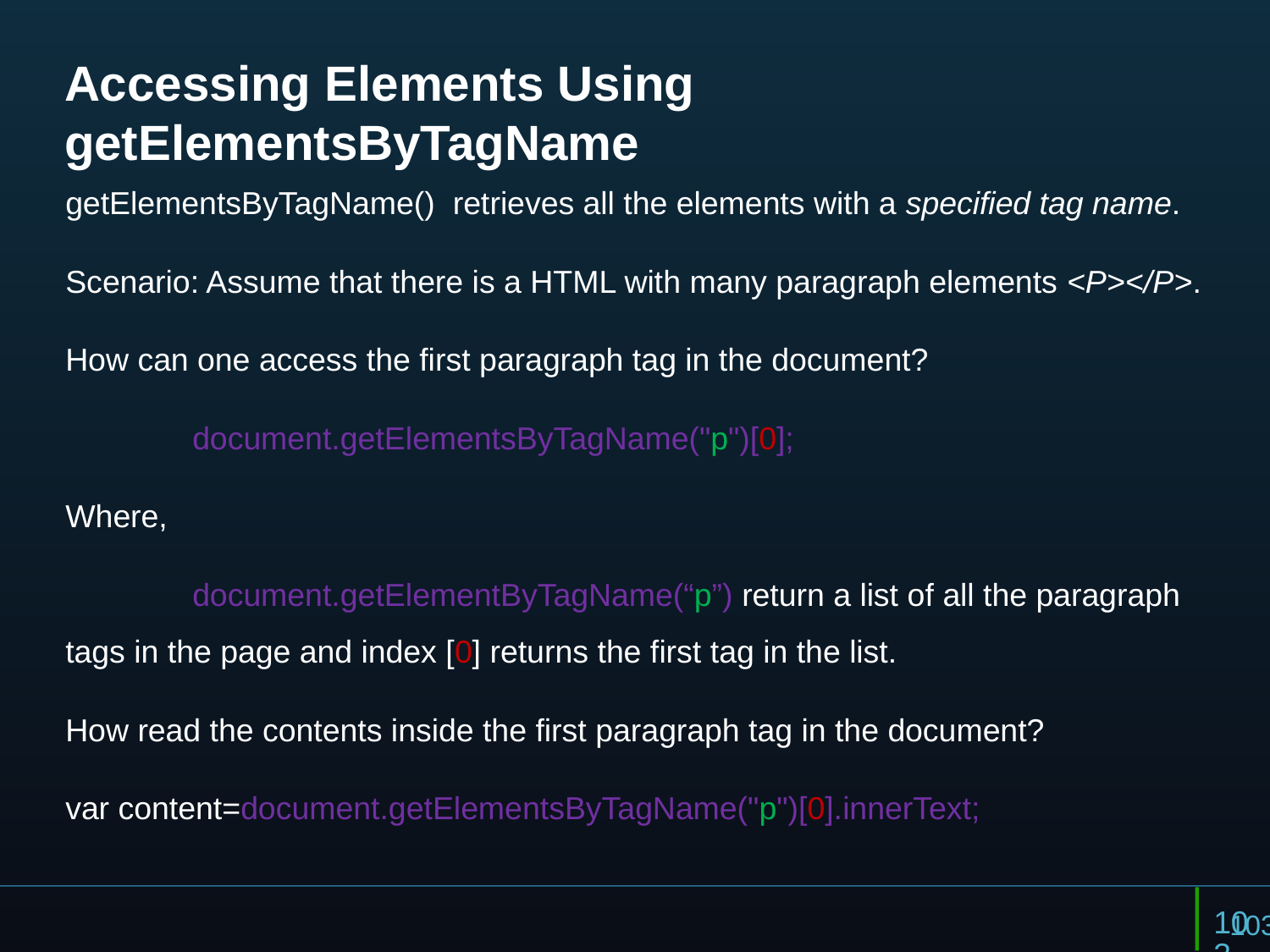

# Accessing Elements Using getElementsByTagName
getElementsByTagName()  retrieves all the elements with a specified tag name.
Scenario: Assume that there is a HTML with many paragraph elements <P></P>.
How can one access the first paragraph tag in the document?
	document.getElementsByTagName("p")[0];
Where,
	document.getElementByTagName(“p”) return a list of all the paragraph tags in the page and index [0] returns the first tag in the list.
How read the contents inside the first paragraph tag in the document?
var content=document.getElementsByTagName("p")[0].innerText;

103
103